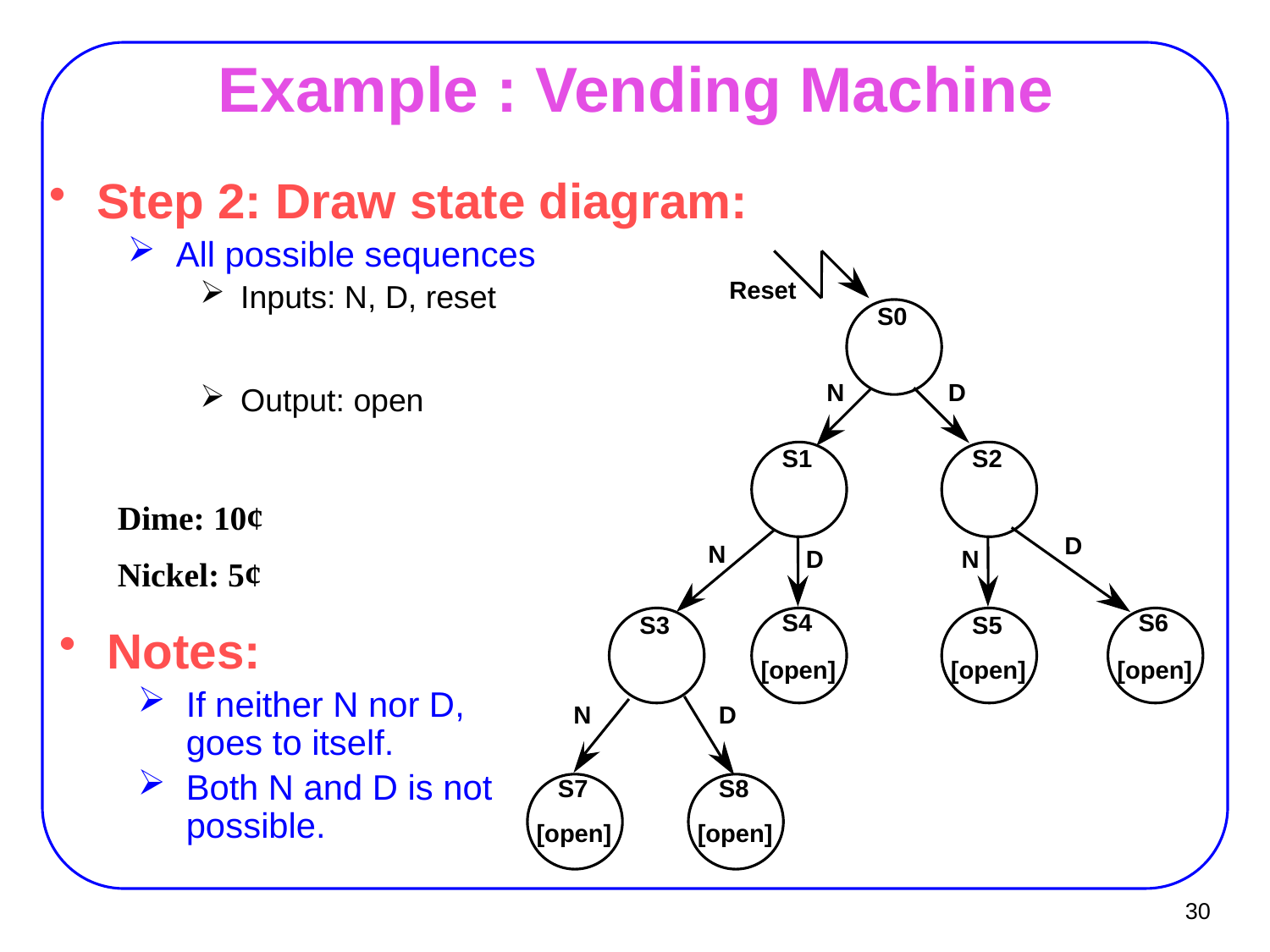

# Example : Vending Machine
Step 2: Draw state diagram:
All possible sequences
Inputs: N, D, reset

Output: open

Reset

S0
N
D

S1
S2

D

N
D
N
S4
S6

S3
S5
[open]
[open]
[open]

N

D
S7
S8

[open]
[open]
Dime: 10¢
Nickel: 5¢
Notes:
If neither N nor D, goes to itself.
Both N and D is not possible.
30